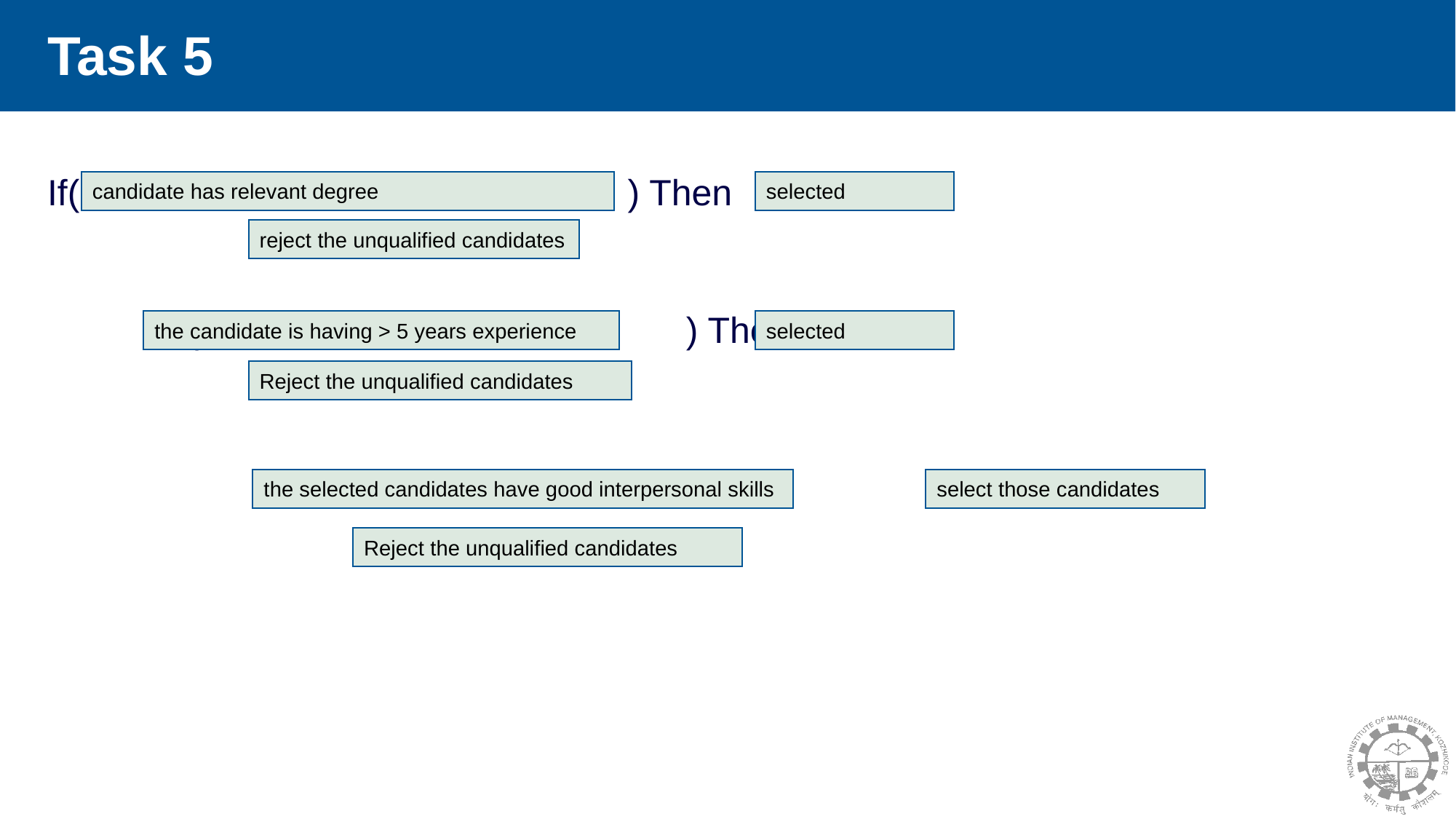

# Task 5
If(                                                      ) Then
		Else
	If (                                                ) Then
  		Else
			If(                                                       ) Then
				Else

selected
candidate has relevant degree
reject the unqualified candidates
selected
the candidate is having > 5 years experience
Reject the unqualified candidates
the selected candidates have good interpersonal skills
select those candidates
Reject the unqualified candidates